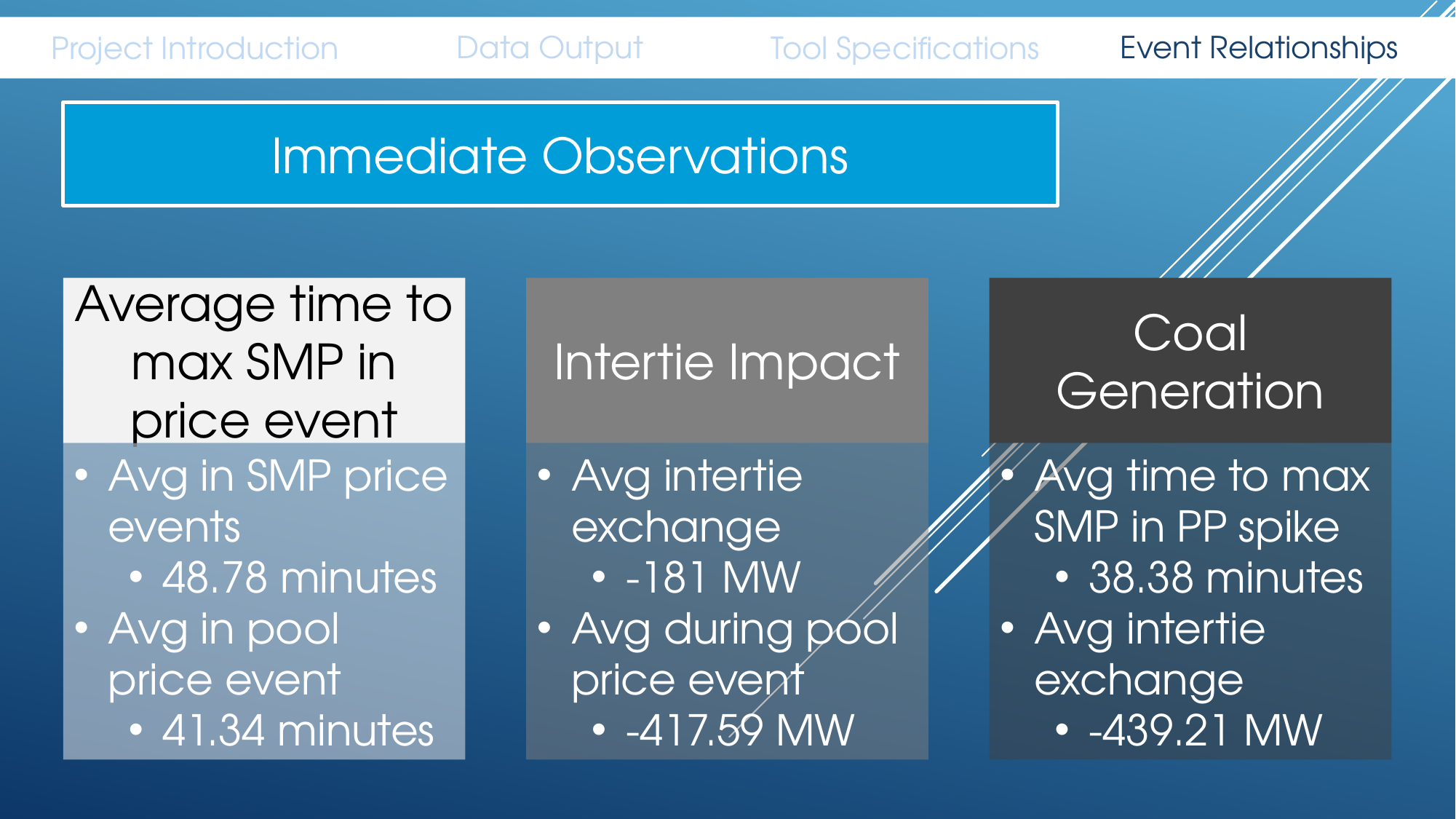

Data Output
Event Relationships
Tool Specifications
Project Introduction
Immediate Observations
Intertie Impact
Coal Generation
Average time to max SMP in price event
Avg in SMP price events
48.78 minutes
Avg in pool price event
41.34 minutes
Avg intertie exchange
-181 MW
Avg during pool price event
-417.59 MW
Avg time to max SMP in PP spike
38.38 minutes
Avg intertie exchange
-439.21 MW